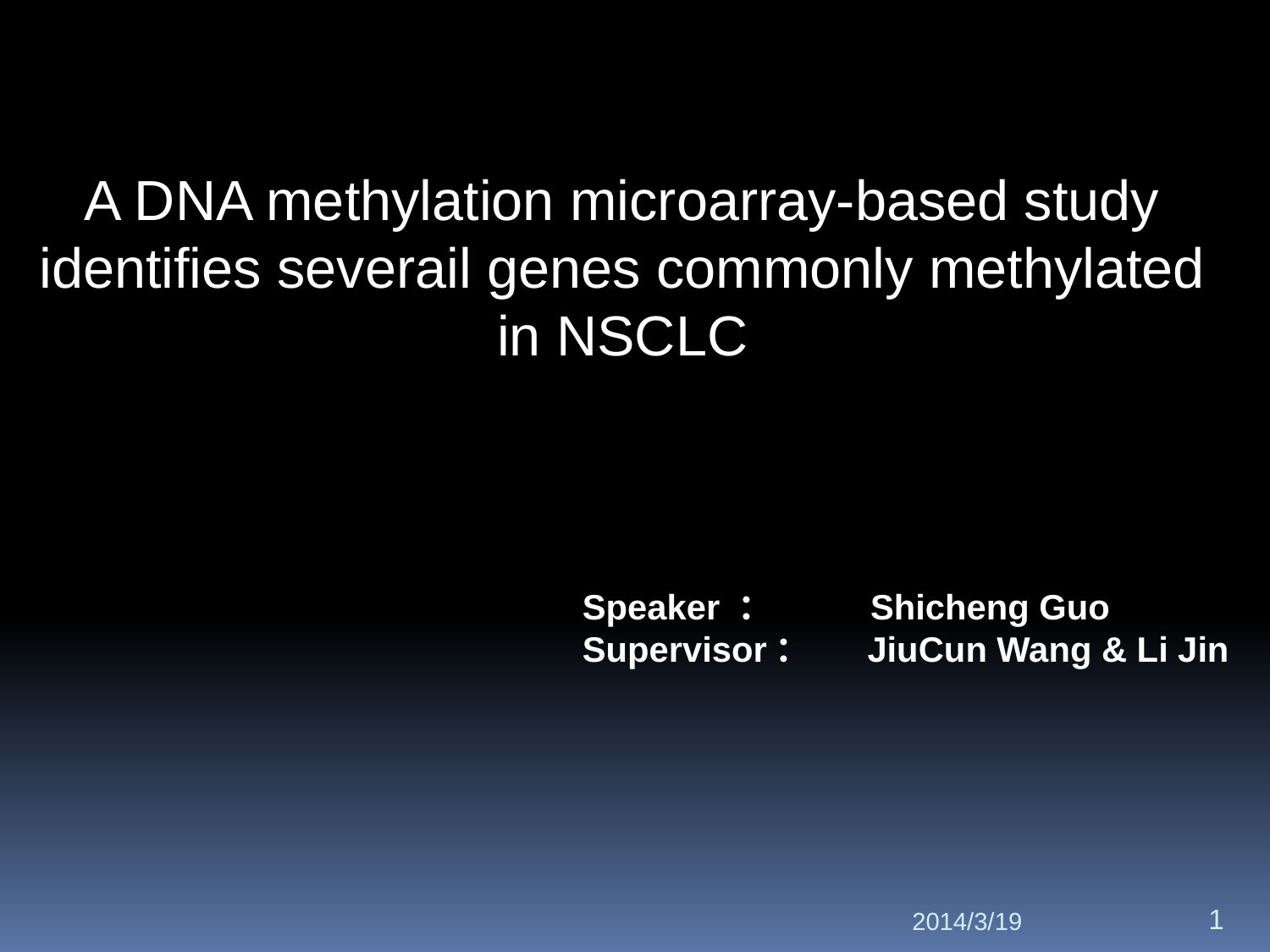

A DNA methylation microarray-based study identifies severail genes commonly methylated in NSCLC

Speaker ：           Shicheng Guo
Supervisor：      JiuCun Wang & Li Jin
2014/3/19
1